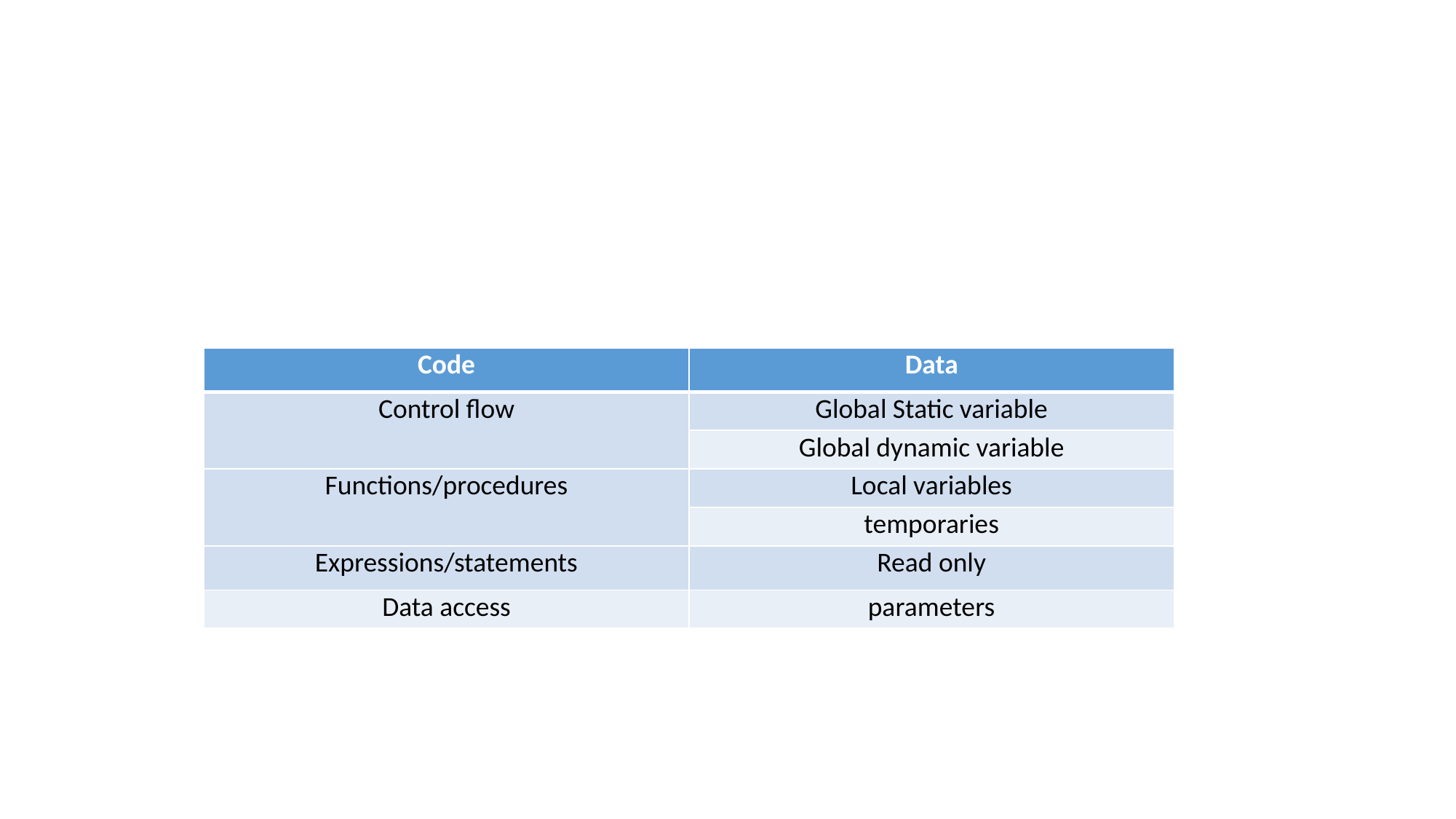

#
| Code | Data |
| --- | --- |
| Control flow | Global Static variable |
|  | Global dynamic variable |
| Functions/procedures | Local variables |
|  | temporaries |
| Expressions/statements | Read only |
| Data access | parameters |